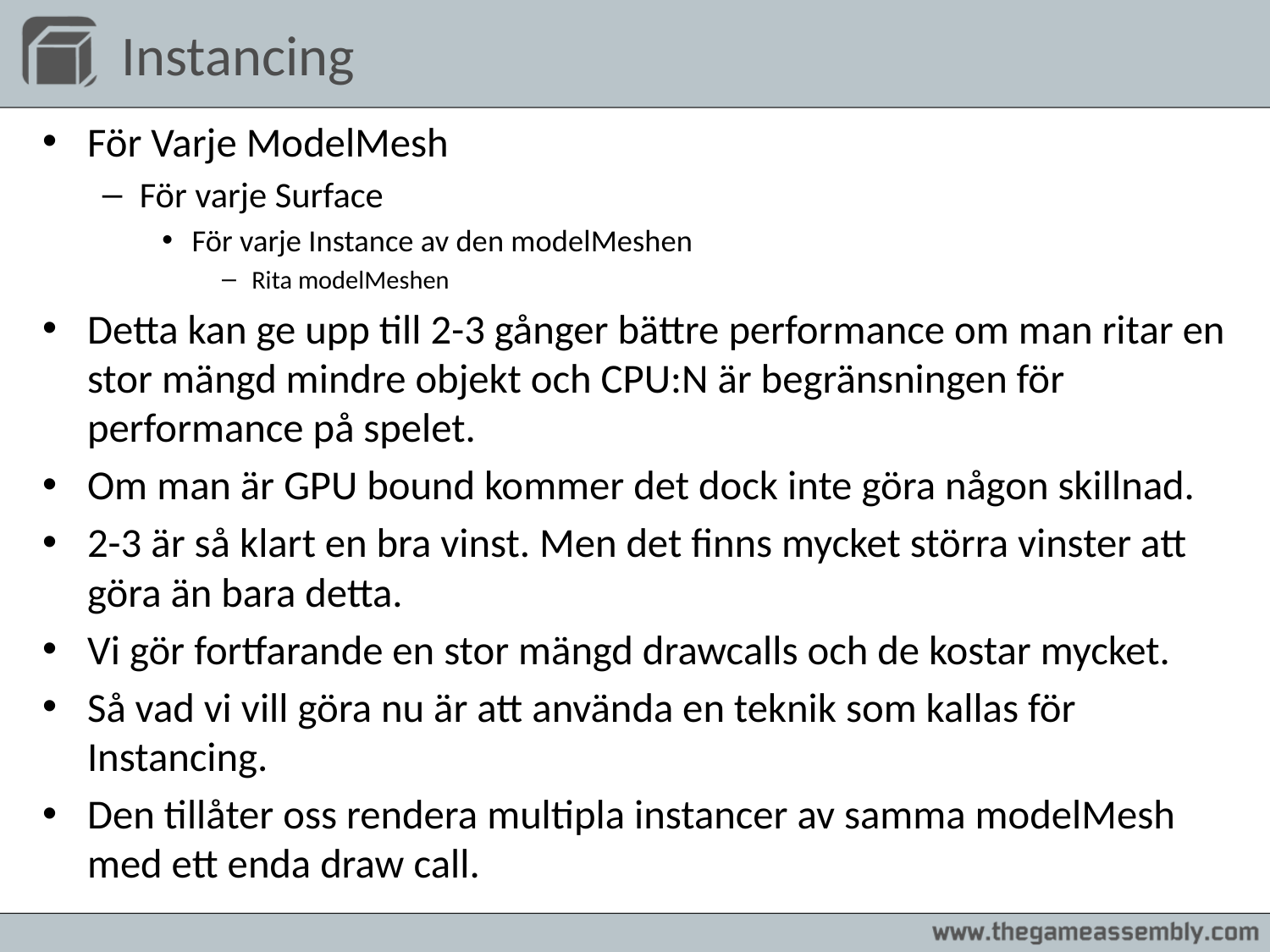

# Instancing
För Varje ModelMesh
För varje Surface
För varje Instance av den modelMeshen
Rita modelMeshen
Detta kan ge upp till 2-3 gånger bättre performance om man ritar en stor mängd mindre objekt och CPU:N är begränsningen för performance på spelet.
Om man är GPU bound kommer det dock inte göra någon skillnad.
2-3 är så klart en bra vinst. Men det finns mycket störra vinster att göra än bara detta.
Vi gör fortfarande en stor mängd drawcalls och de kostar mycket.
Så vad vi vill göra nu är att använda en teknik som kallas för Instancing.
Den tillåter oss rendera multipla instancer av samma modelMesh med ett enda draw call.